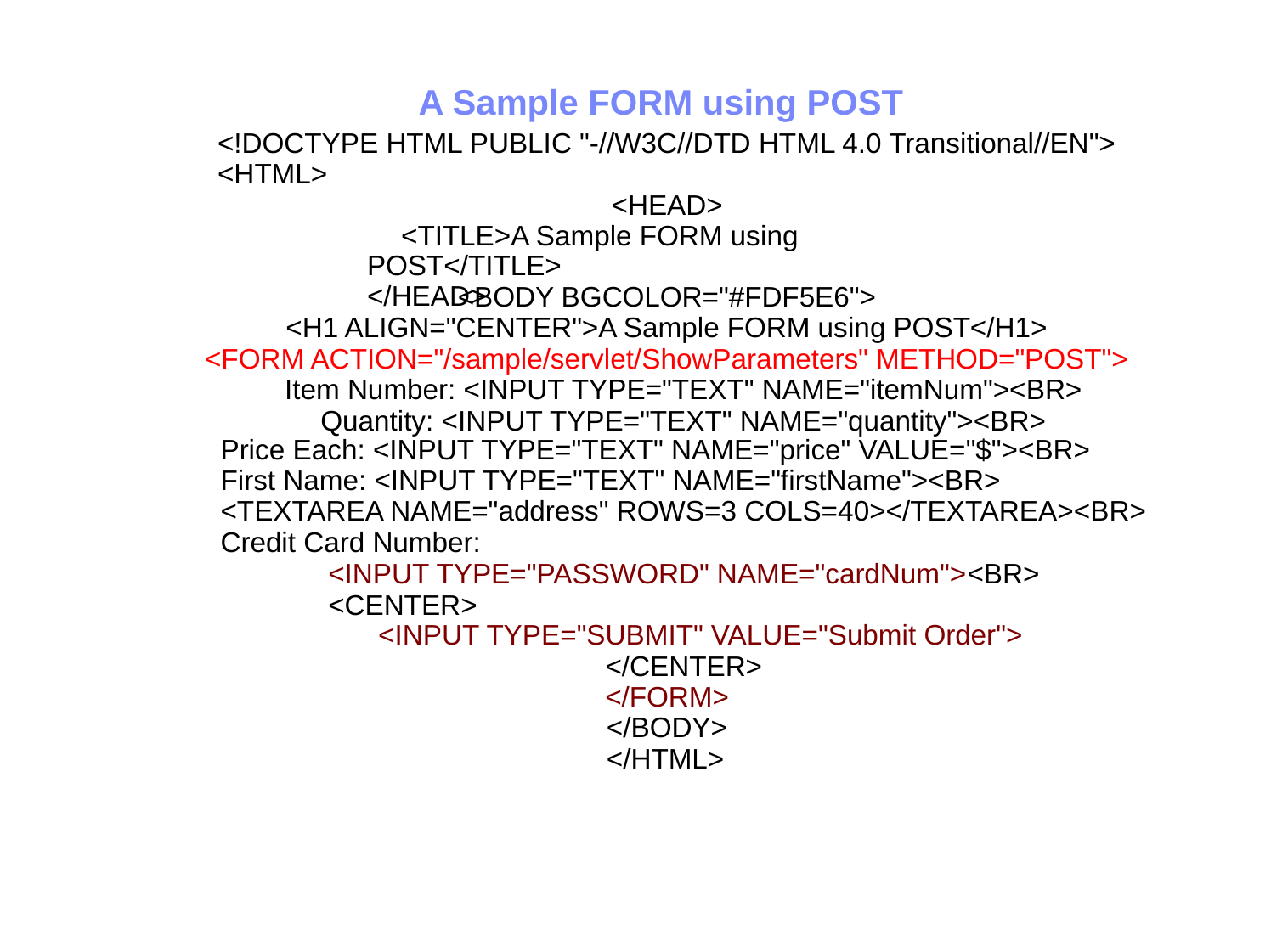

Antrix Consultancy Services

A Sample FORM using POST

<!DOCTYPE HTML PUBLIC "-//W3C//DTD HTML 4.0 Transitional//EN">
<HTML>

<HEAD>

<TITLE>A Sample FORM using POST</TITLE>
</HEAD>

<BODY BGCOLOR="#FDF5E6">

<H1 ALIGN="CENTER">A Sample FORM using POST</H1>

<FORM ACTION="/sample/servlet/ShowParameters" METHOD="POST">

Item Number: <INPUT TYPE="TEXT" NAME="itemNum"><BR>

Quantity: <INPUT TYPE="TEXT" NAME="quantity"><BR>

Price Each: <INPUT TYPE="TEXT" NAME="price" VALUE="$"><BR>
First Name: <INPUT TYPE="TEXT" NAME="firstName"><BR>
<TEXTAREA NAME="address" ROWS=3 COLS=40></TEXTAREA><BR>
Credit Card Number:

<INPUT TYPE="PASSWORD" NAME="cardNum"><BR>
<CENTER>

<INPUT TYPE="SUBMIT" VALUE="Submit Order">

</CENTER>

</FORM>

</BODY>
</HTML>

Madhusudhanan.P.K.